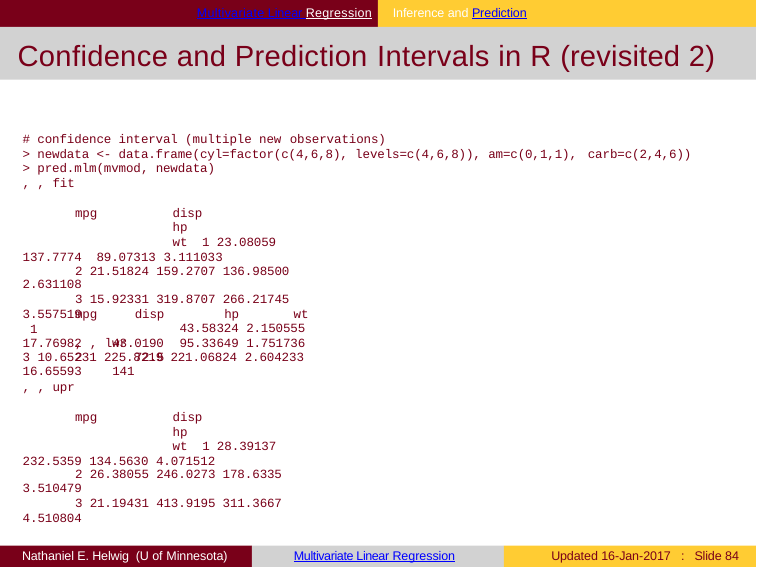

Multivariate Linear Regression	Inference and Prediction

# Confidence and Prediction Intervals in R (revisited 2)
# confidence interval (multiple new observations)
> newdata <- data.frame(cyl=factor(c(4,6,8), levels=c(4,6,8)), am=c(0,1,1), carb=c(2,4,6))
> pred.mlm(mvmod, newdata)
, , fit

mpg	disp	hp	wt  1 23.08059 137.7774  89.07313 3.111033
2 21.51824 159.2707 136.98500 2.631108
3 15.92331 319.8707 266.21745 3.557519

, , lwr
hp	wt
mpg  1 17.76982
2 16.65593
disp  43.0190
72.5141
43.58324 2.150555
95.33649 1.751736
3 10.65231 225.8219 221.06824 2.604233

, , upr

mpg	disp	hp	wt  1 28.39137 232.5359 134.5630 4.071512
2 26.38055 246.0273 178.6335 3.510479
3 21.19431 413.9195 311.3667 4.510804

Nathaniel E. Helwig  (U of Minnesota)
Multivariate Linear Regression
Updated 16-Jan-2017   :   Slide 84